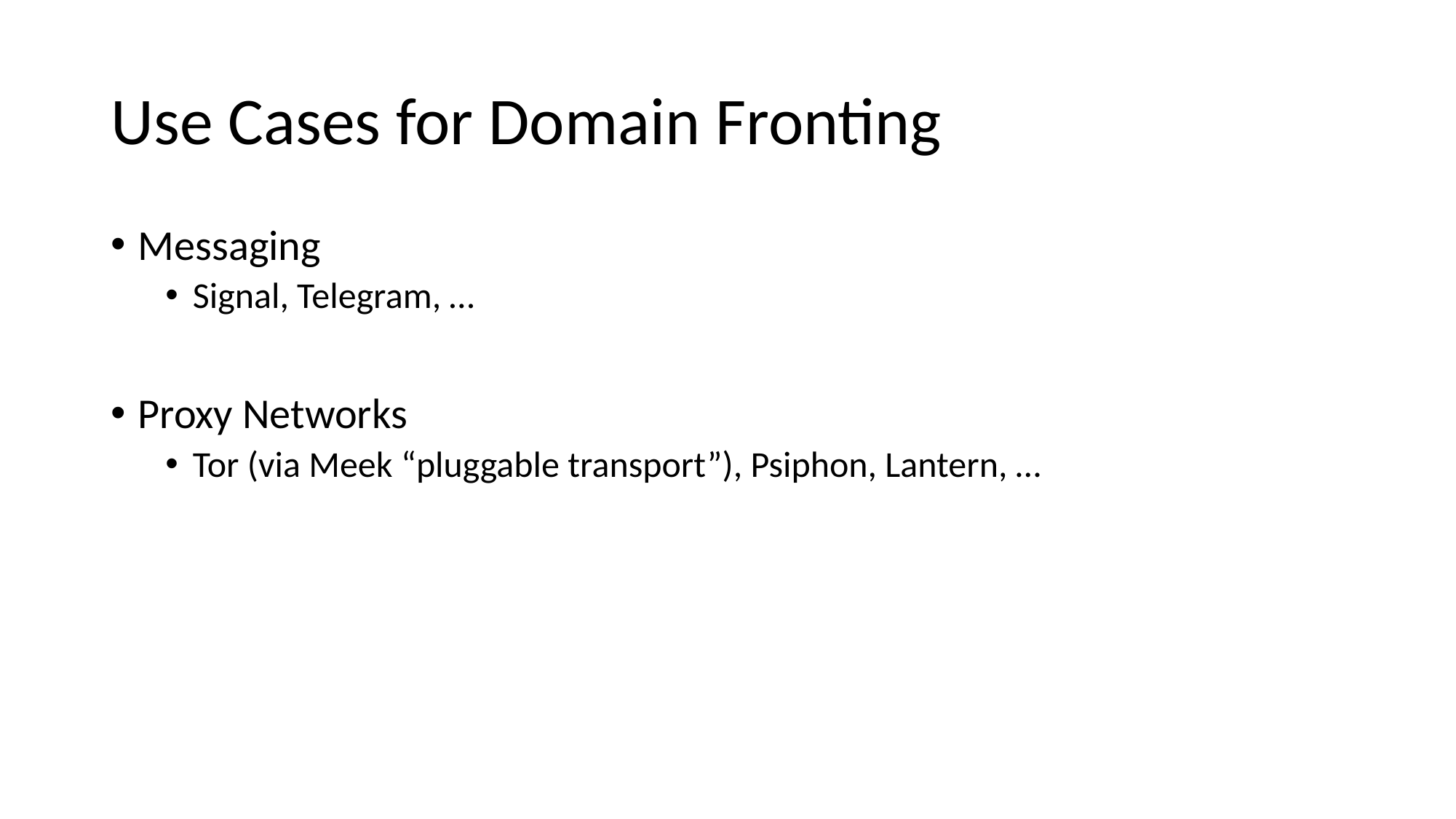

# Use Cases for Domain Fronting
Messaging
Signal, Telegram, …

Proxy Networks
Tor (via Meek “pluggable transport”), Psiphon, Lantern, …